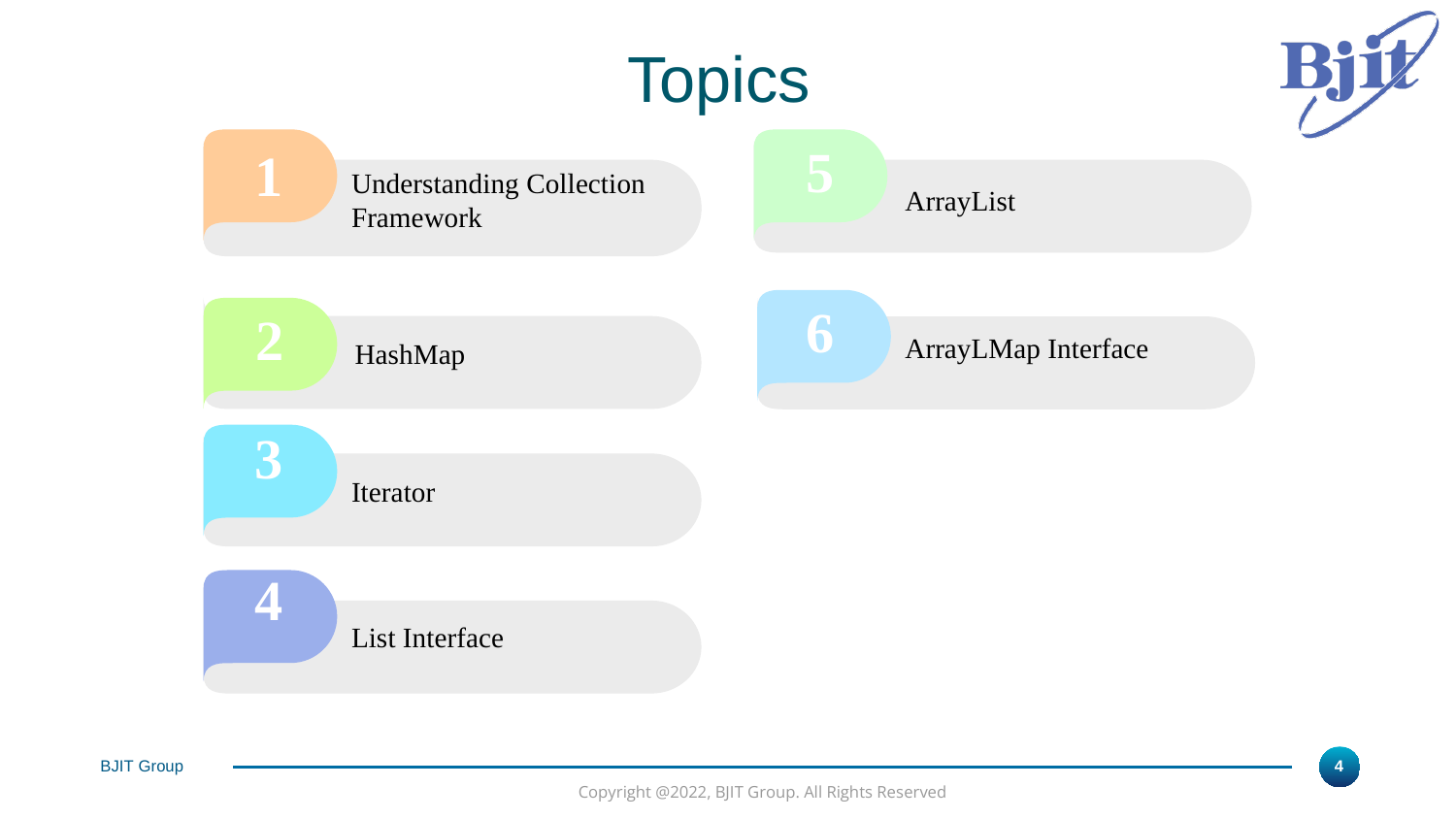

Topics
5

1

Understanding Collection Framework
ArrayList
6

2

HashMap

ArrayLMap Interface
3

Iterator
4

List Interface